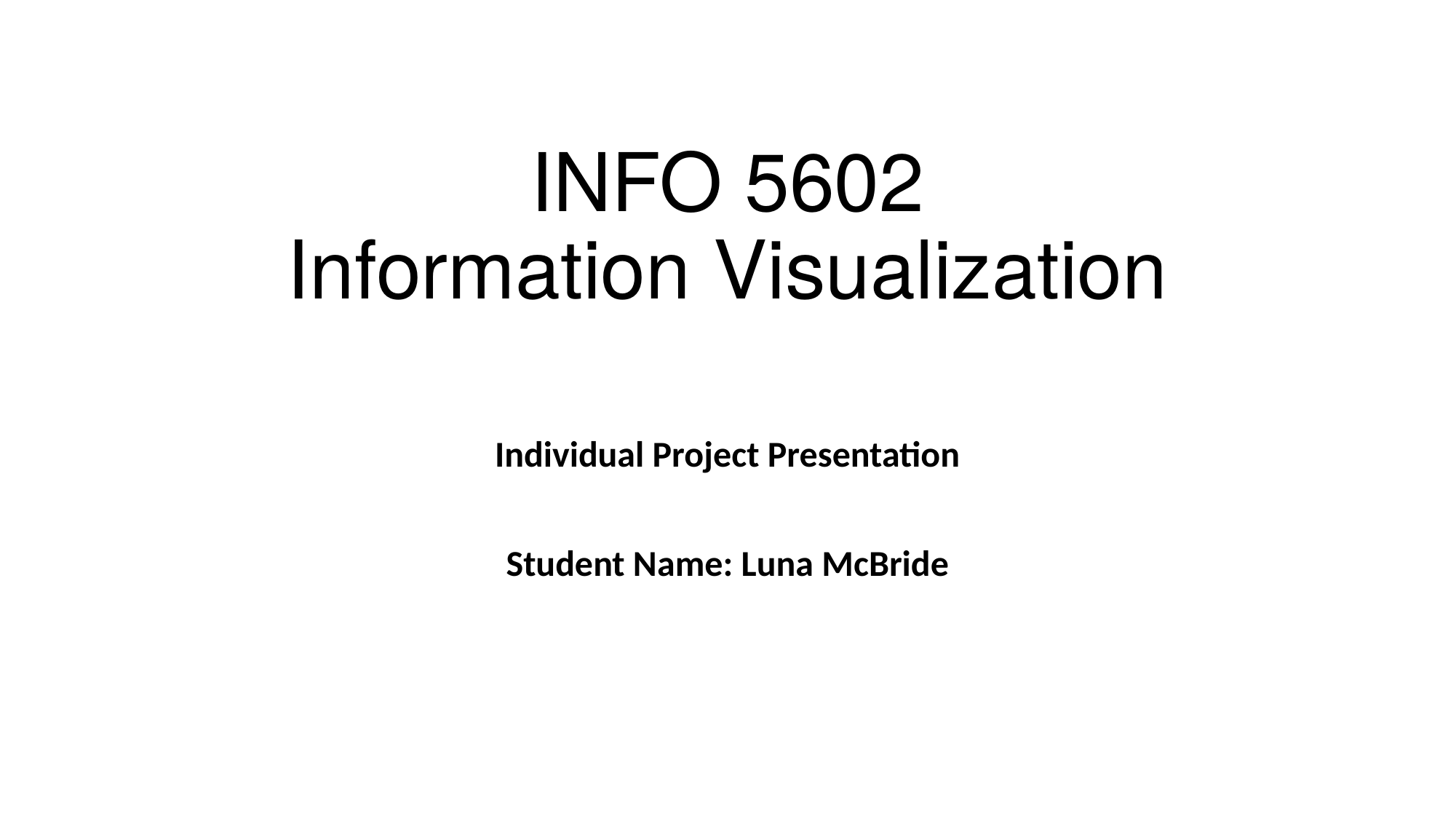

# INFO 5602 Information Visualization
Individual Project Presentation

Student Name: Luna McBride